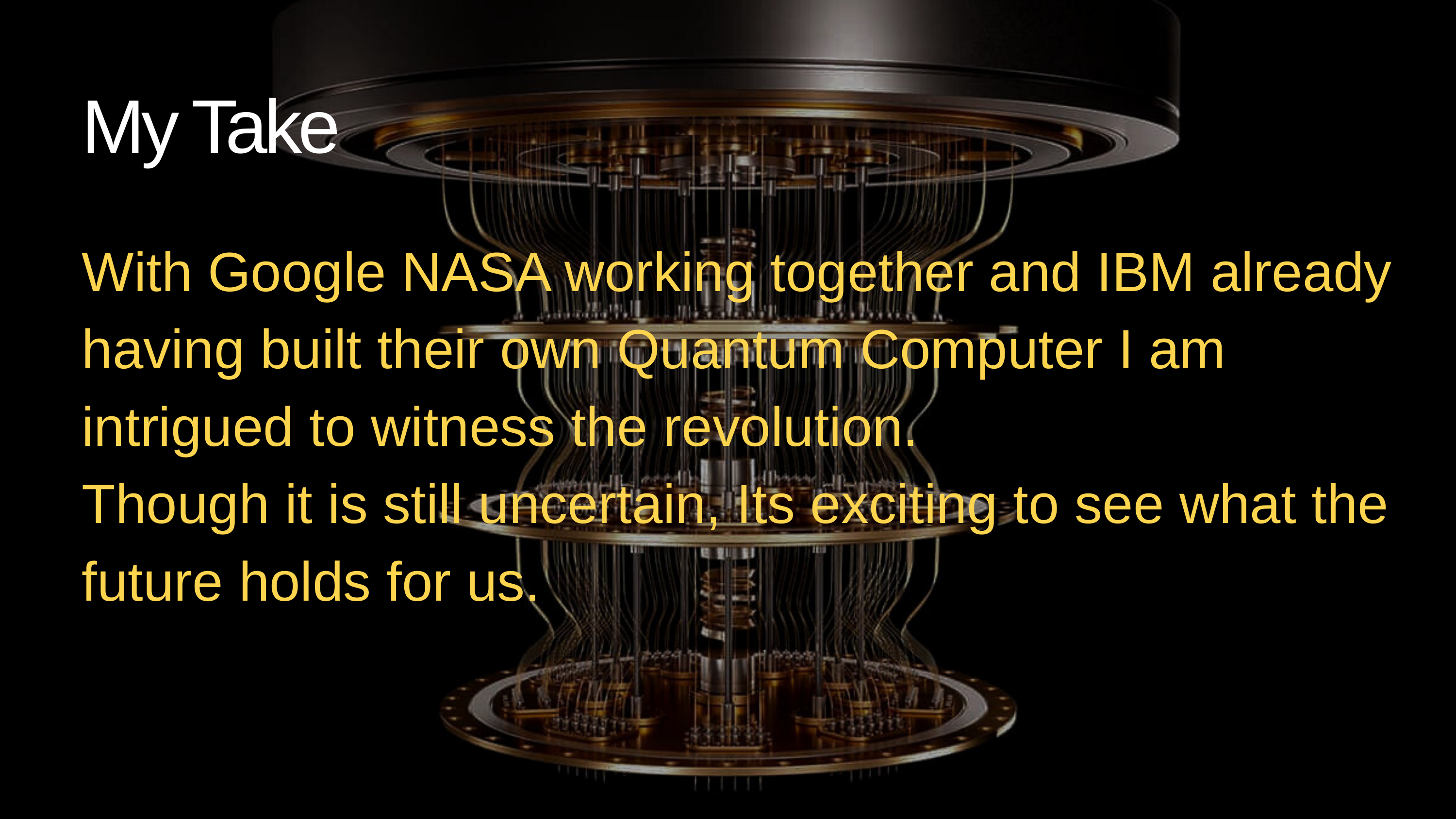

My Take
With Google NASA working together and IBM already having built their own Quantum Computer I am intrigued to witness the revolution.
Though it is still uncertain, Its exciting to see what the future holds for us.